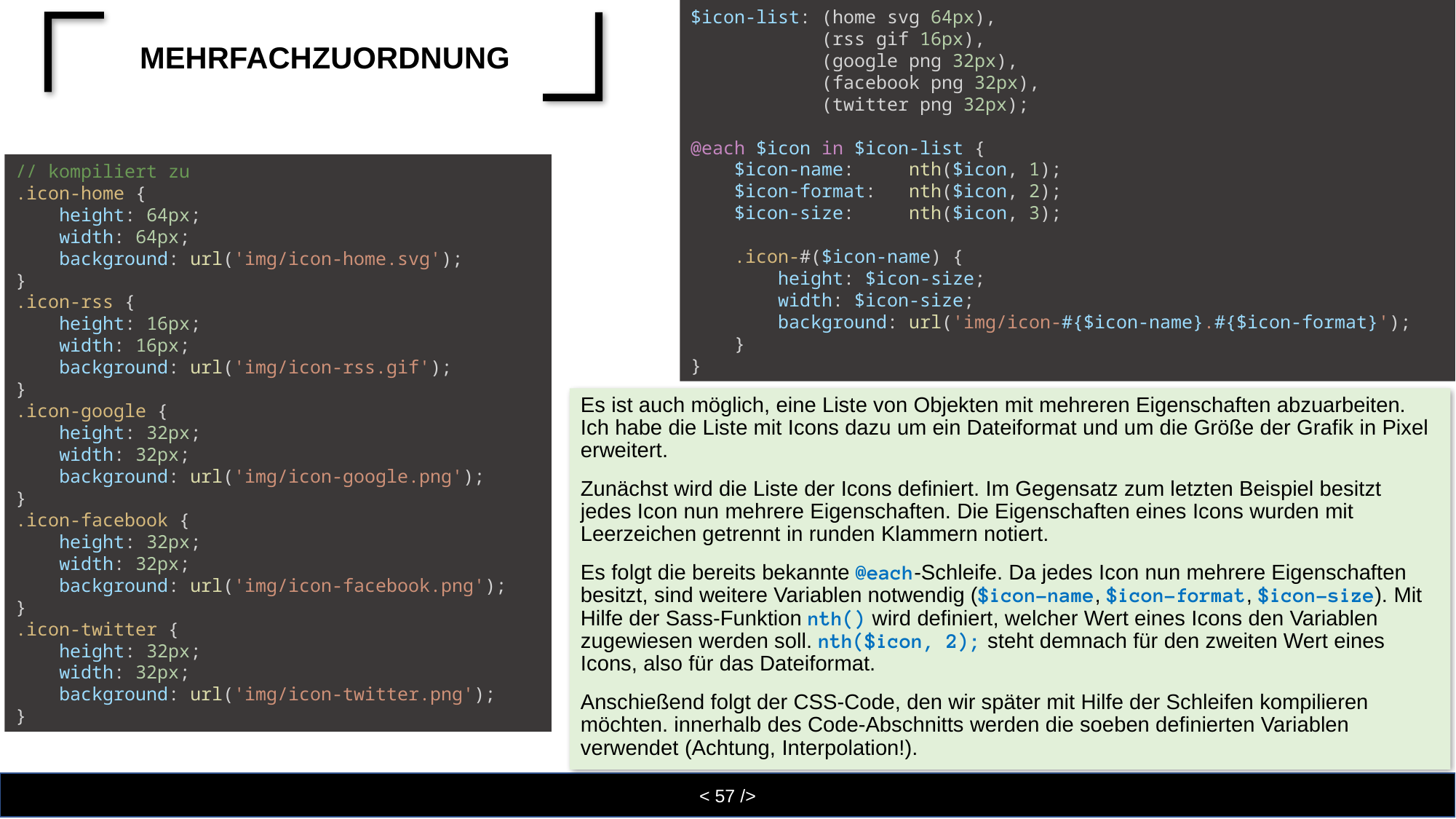

$icon-list: (home svg 64px),
            (rss gif 16px),
            (google png 32px),
            (facebook png 32px),
            (twitter png 32px);
@each $icon in $icon-list {
    $icon-name:     nth($icon, 1);
    $icon-format:   nth($icon, 2);
    $icon-size:     nth($icon, 3);
    .icon-#($icon-name) {
        height: $icon-size;
        width: $icon-size;
        background: url('img/icon-#{$icon-name}.#{$icon-format}');
    }
}
# Mehrfachzuordnung
// kompiliert zu
.icon-home {
    height: 64px;
    width: 64px;
    background: url('img/icon-home.svg');
}
.icon-rss {
    height: 16px;
    width: 16px;
    background: url('img/icon-rss.gif');
}
.icon-google {
    height: 32px;
    width: 32px;
    background: url('img/icon-google.png');
}
.icon-facebook {
    height: 32px;
    width: 32px;
    background: url('img/icon-facebook.png');
}
.icon-twitter {
    height: 32px;
    width: 32px;
    background: url('img/icon-twitter.png');
}
Es ist auch möglich, eine Liste von Objekten mit mehreren Eigenschaften abzuarbeiten. Ich habe die Liste mit Icons dazu um ein Dateiformat und um die Größe der Grafik in Pixel erweitert.
Zunächst wird die Liste der Icons definiert. Im Gegensatz zum letzten Beispiel besitzt jedes Icon nun mehrere Eigenschaften. Die Eigenschaften eines Icons wurden mit Leerzeichen getrennt in runden Klammern notiert.
Es folgt die bereits bekannte @each-Schleife. Da jedes Icon nun mehrere Eigenschaften besitzt, sind weitere Variablen notwendig ($icon-name, $icon-format, $icon-size). Mit Hilfe der Sass-Funktion nth() wird definiert, welcher Wert eines Icons den Variablen zugewiesen werden soll. nth($icon, 2); steht demnach für den zweiten Wert eines Icons, also für das Dateiformat.
Anschießend folgt der CSS-Code, den wir später mit Hilfe der Schleifen kompilieren möchten. innerhalb des Code-Abschnitts werden die soeben definierten Variablen verwendet (Achtung, Interpolation!).